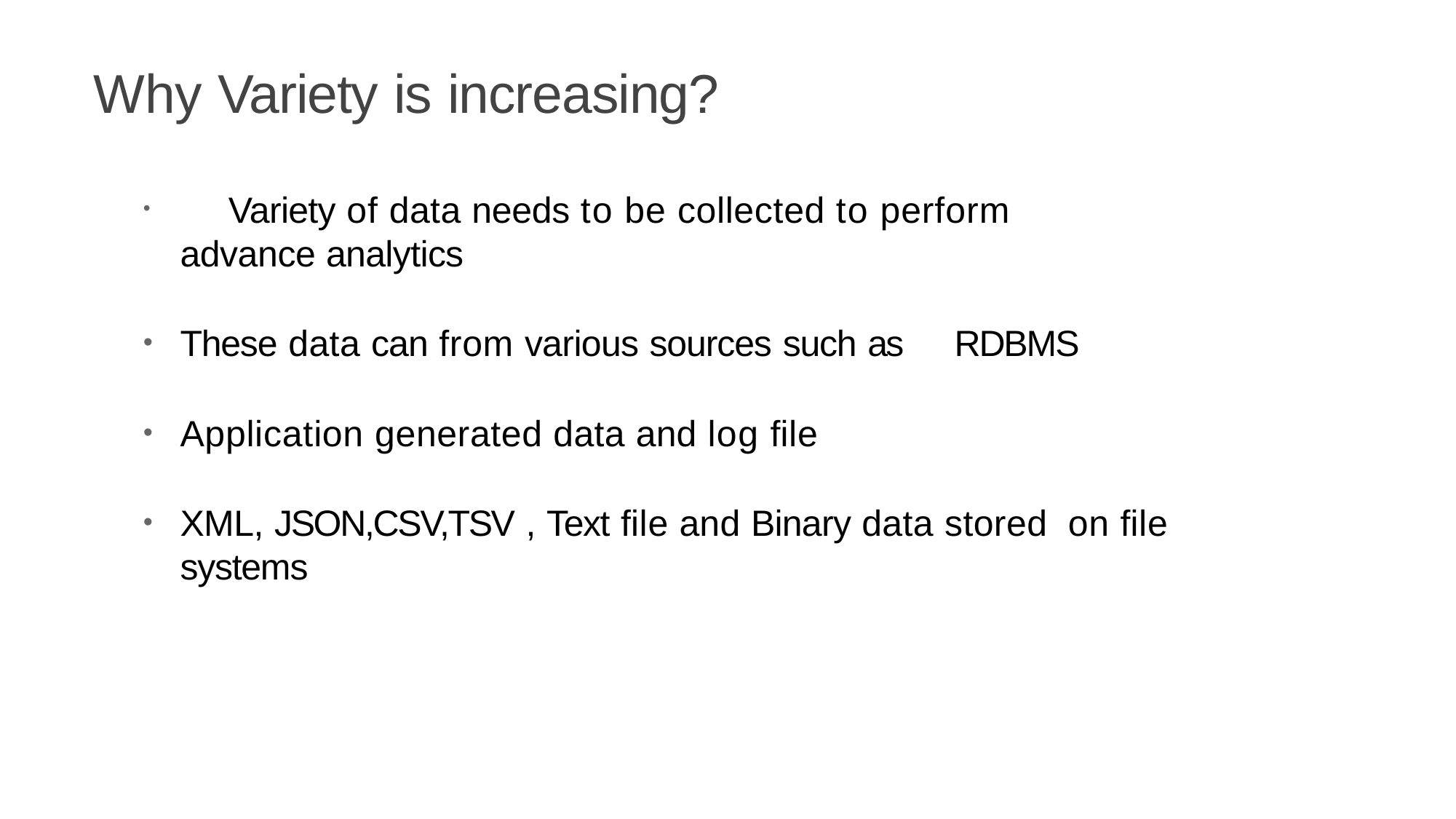

# Why Variety is increasing?
	Variety of data needs to be collected to perform  advance analytics

These data can from various sources such as	RDBMS

Application generated data and log ﬁle

XML, JSON,CSV,TSV , Text ﬁle and Binary data stored  on ﬁle systems